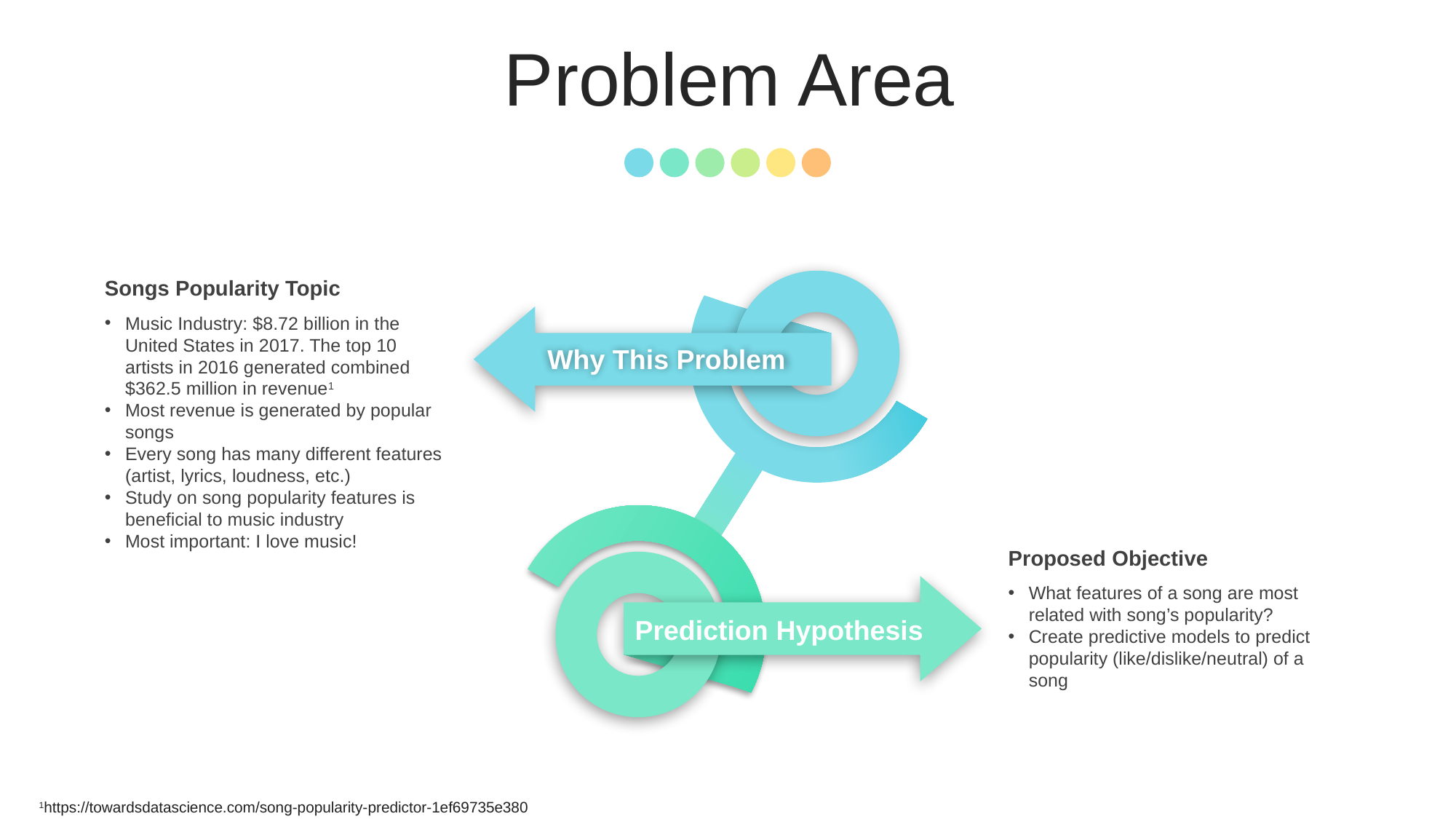

Problem Area
Songs Popularity Topic
Music Industry: $8.72 billion in the United States in 2017. The top 10 artists in 2016 generated combined $362.5 million in revenue1
Most revenue is generated by popular songs
Every song has many different features (artist, lyrics, loudness, etc.)
Study on song popularity features is beneficial to music industry
Most important: I love music!

Why This Problem
Proposed Objective
What features of a song are most related with song’s popularity?
Create predictive models to predict popularity (like/dislike/neutral) of a song

Prediction Hypothesis
1https://towardsdatascience.com/song-popularity-predictor-1ef69735e380